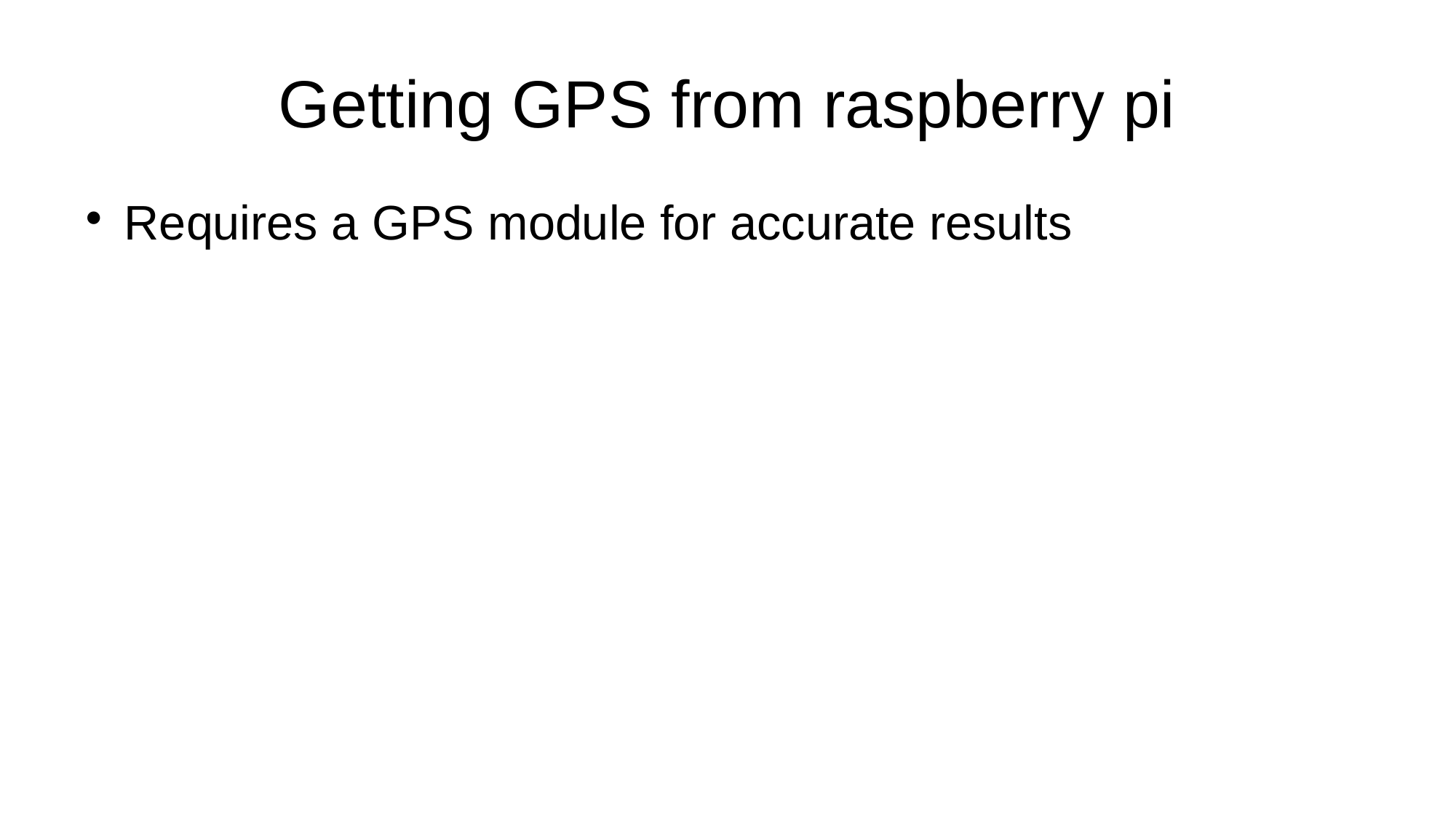

Getting GPS from raspberry pi
Requires a GPS module for accurate results